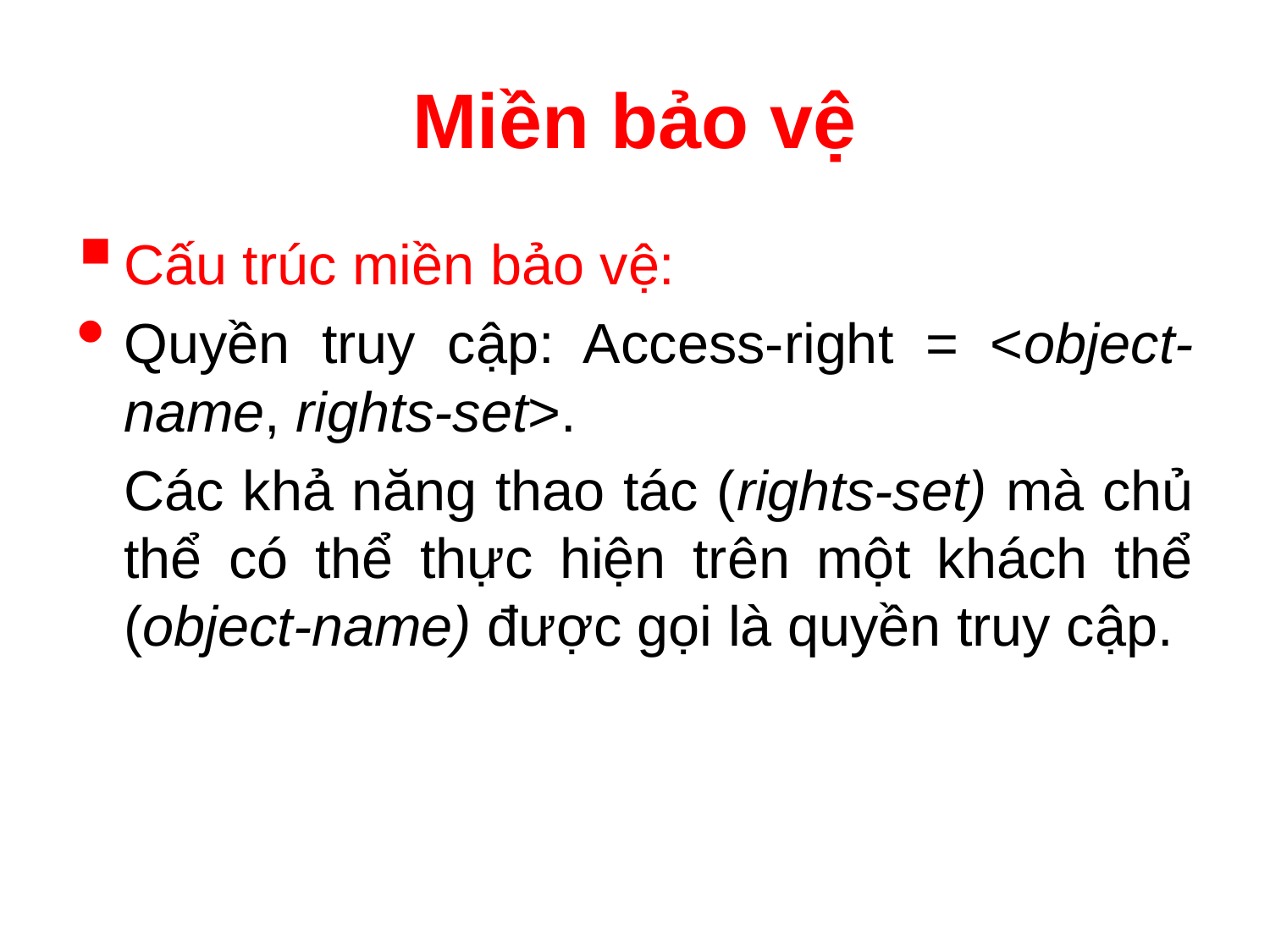

# Miền bảo vệ
Cấu trúc miền bảo vệ:
Quyền truy cập: Access-right = <object-name, rights-set>.
	Các khả năng thao tác (rights-set) mà chủ thể có thể thực hiện trên một khách thể (object-name) được gọi là quyền truy cập.